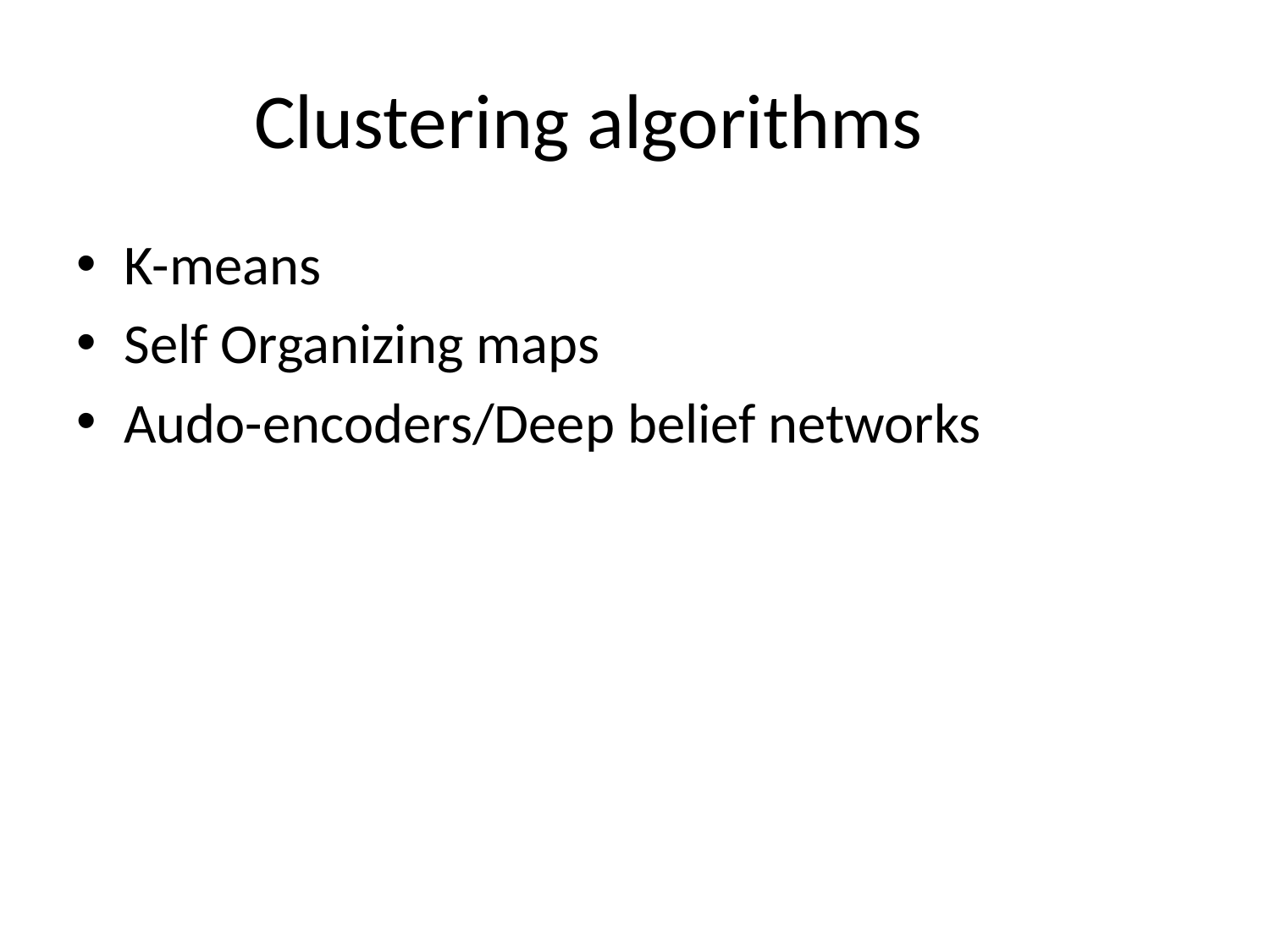

# Clustering algorithms
K-means
Self Organizing maps
Audo-encoders/Deep belief networks